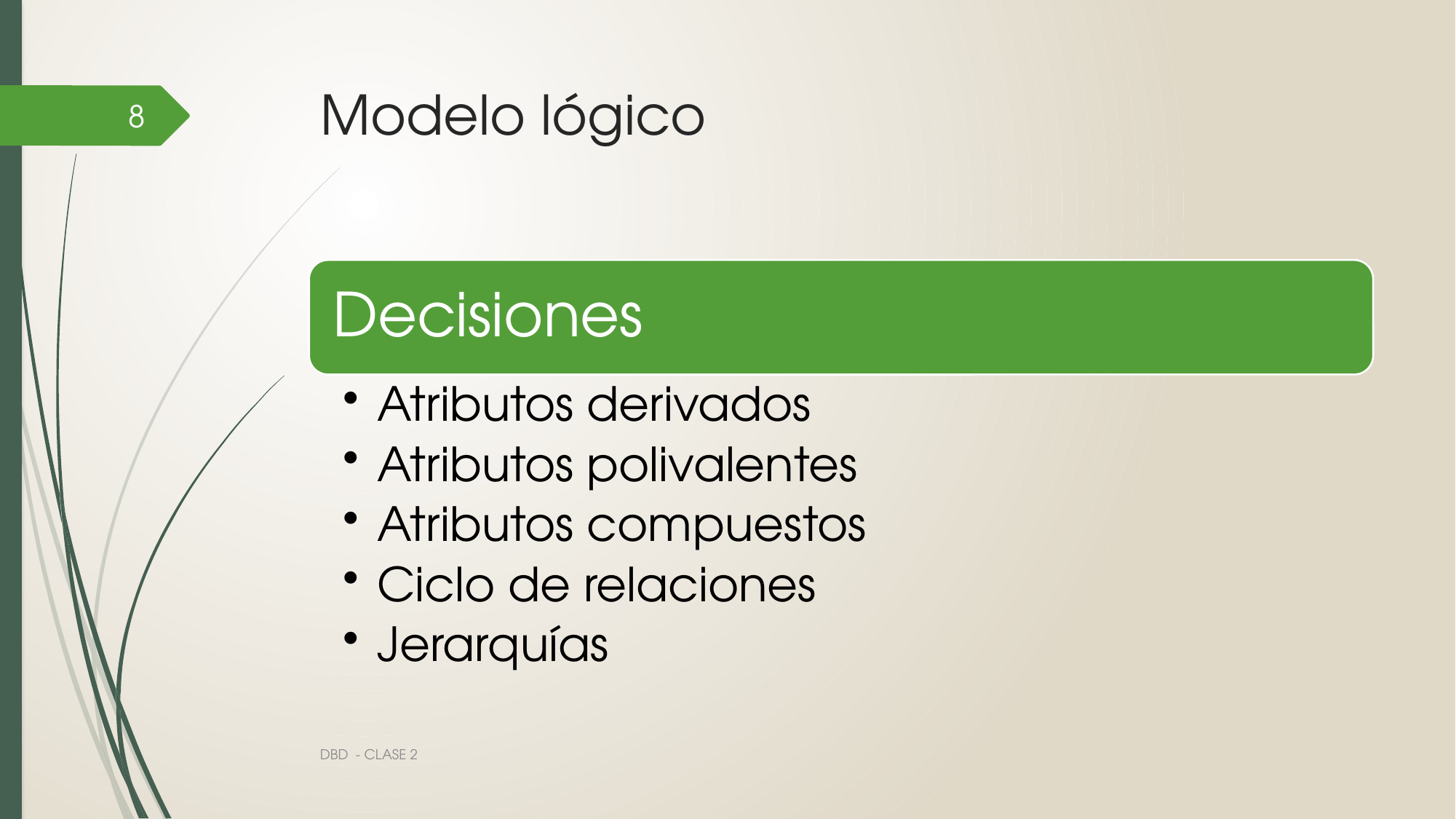

# Modelo lógico
8
Decisiones
Atributos derivados
Atributos polivalentes
Atributos compuestos
Ciclo de relaciones
Jerarquías
DBD  - CLASE 2